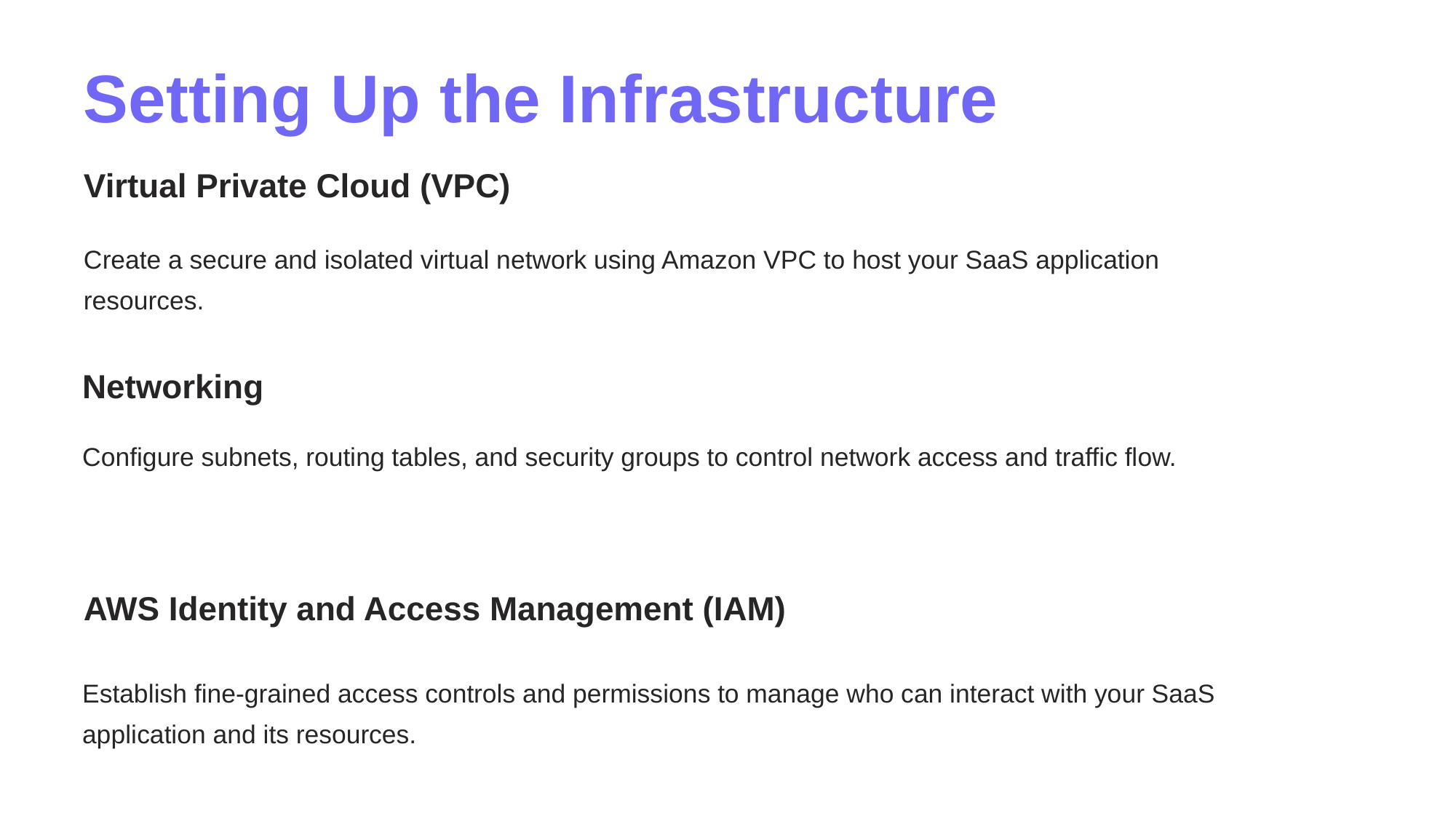

Setting Up the Infrastructure
Virtual Private Cloud (VPC)
Create a secure and isolated virtual network using Amazon VPC to host your SaaS application resources.
Networking
Configure subnets, routing tables, and security groups to control network access and traffic flow.
AWS Identity and Access Management (IAM)
Establish fine-grained access controls and permissions to manage who can interact with your SaaS application and its resources.